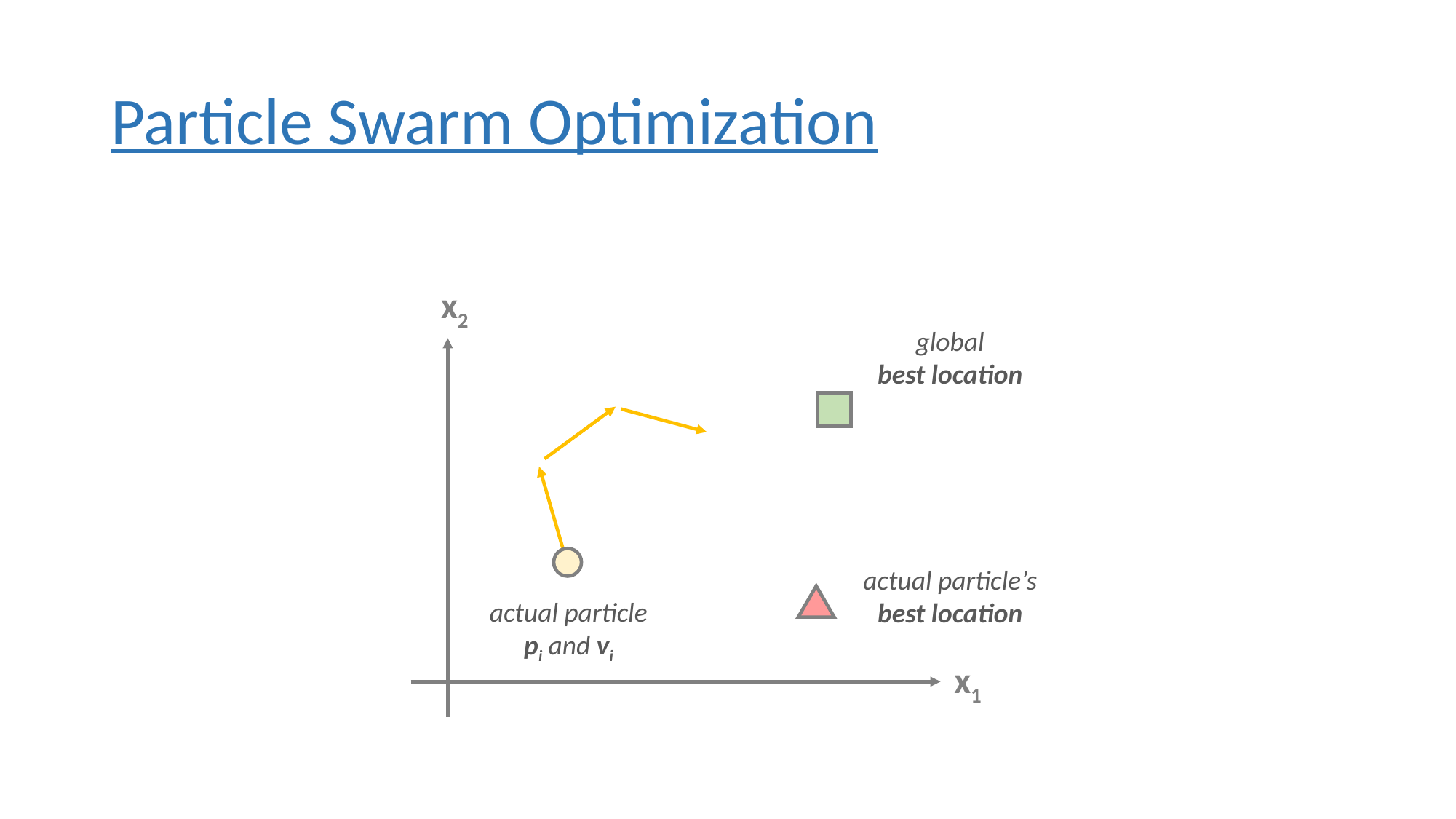

# Particle Swarm Optimization
x2
global
best location

actual particle’s
best location

actual particle
pi and vi
x1